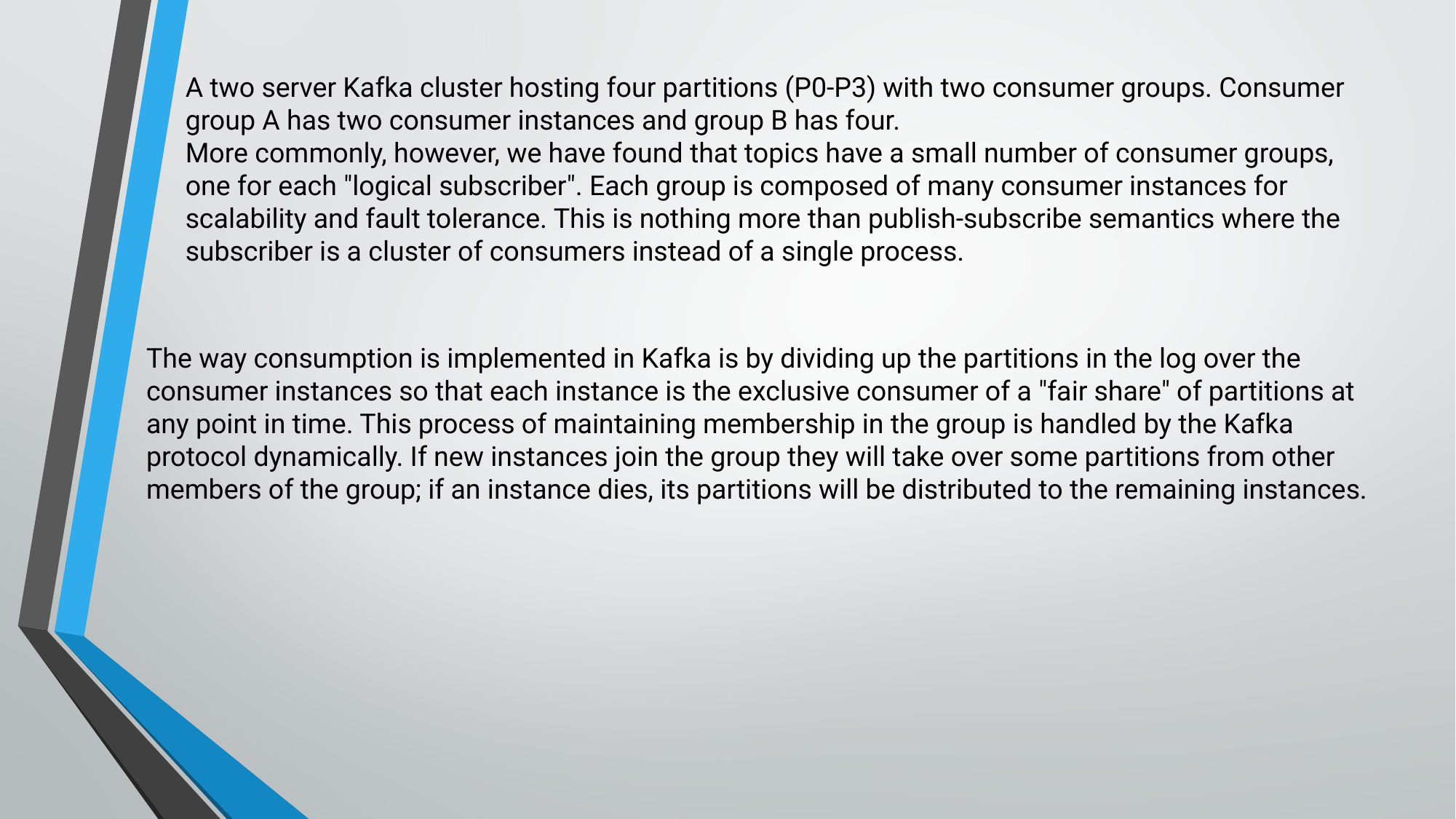

A two server Kafka cluster hosting four partitions (P0-P3) with two consumer groups. Consumer group A has two consumer instances and group B has four.
More commonly, however, we have found that topics have a small number of consumer groups, one for each "logical subscriber". Each group is composed of many consumer instances for scalability and fault tolerance. This is nothing more than publish-subscribe semantics where the subscriber is a cluster of consumers instead of a single process.
The way consumption is implemented in Kafka is by dividing up the partitions in the log over the consumer instances so that each instance is the exclusive consumer of a "fair share" of partitions at any point in time. This process of maintaining membership in the group is handled by the Kafka protocol dynamically. If new instances join the group they will take over some partitions from other members of the group; if an instance dies, its partitions will be distributed to the remaining instances.